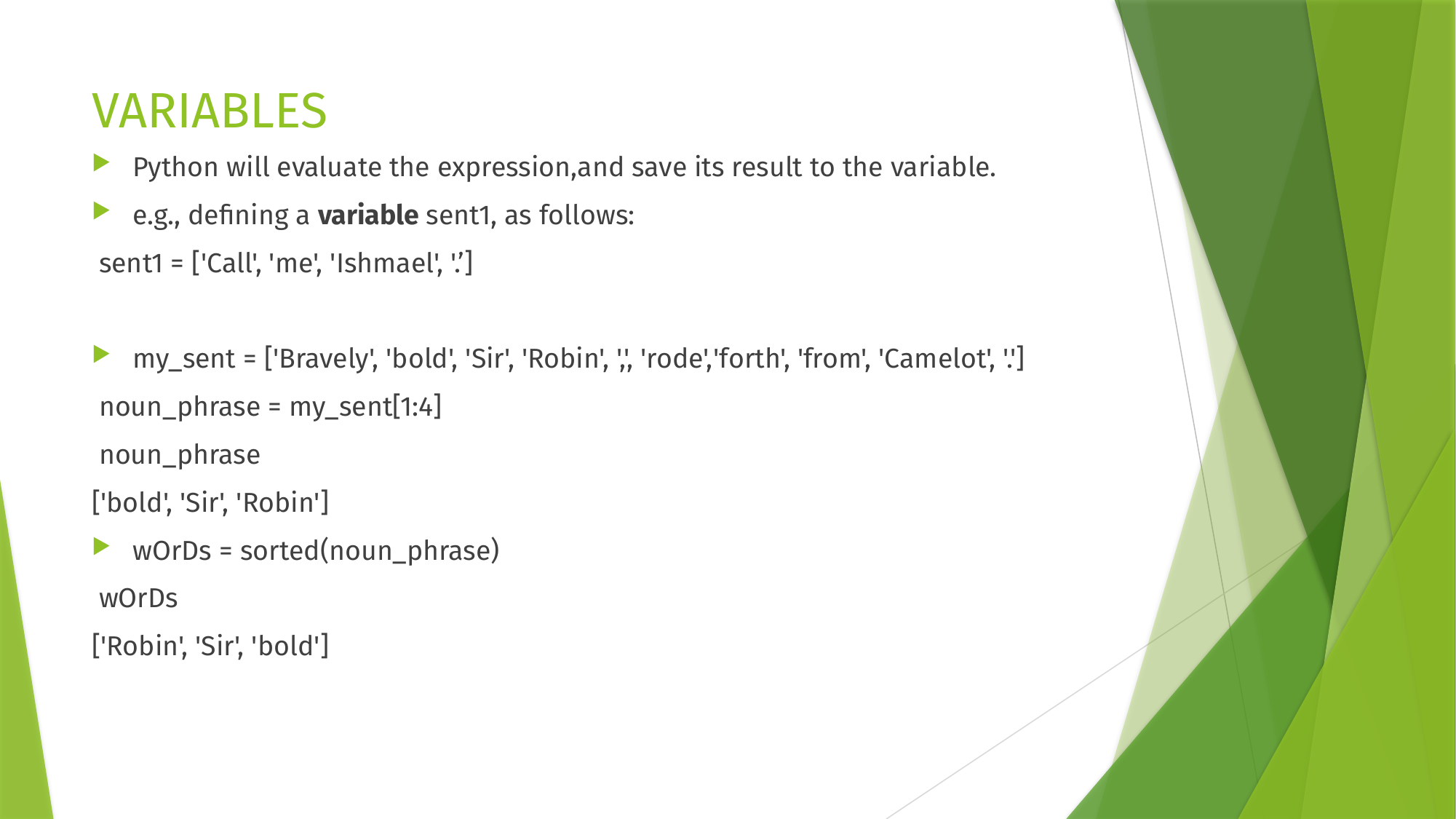

# VARIABLES
Python will evaluate the expression,and save its result to the variable.
e.g., defining a variable sent1, as follows:
 sent1 = ['Call', 'me', 'Ishmael', '.’]

my_sent = ['Bravely', 'bold', 'Sir', 'Robin', ',', 'rode','forth', 'from', 'Camelot', '.']
 noun_phrase = my_sent[1:4]
 noun_phrase
['bold', 'Sir', 'Robin']
wOrDs = sorted(noun_phrase)
 wOrDs
['Robin', 'Sir', 'bold']